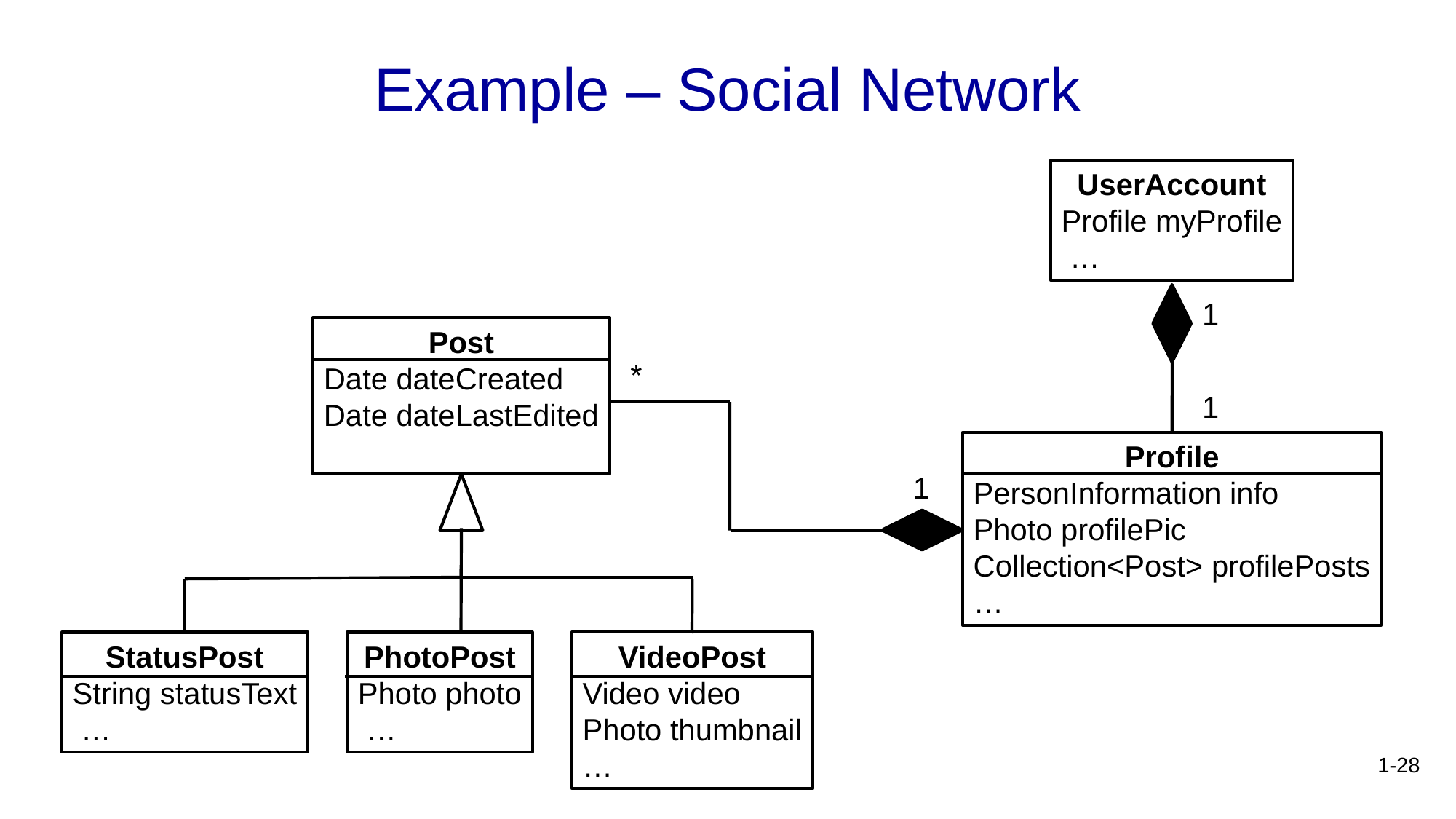

# Example – Social Network
UserAccount
Profile myProfile
 …
1

Post
Date dateCreated
Date dateLastEdited

*
1
Profile
PersonInformation info
Photo profilePic
Collection<Post> profilePosts
…
1

StatusPost
String statusText
 …
PhotoPost
Photo photo
 …
VideoPost
Video video
Photo thumbnail
…
1-28